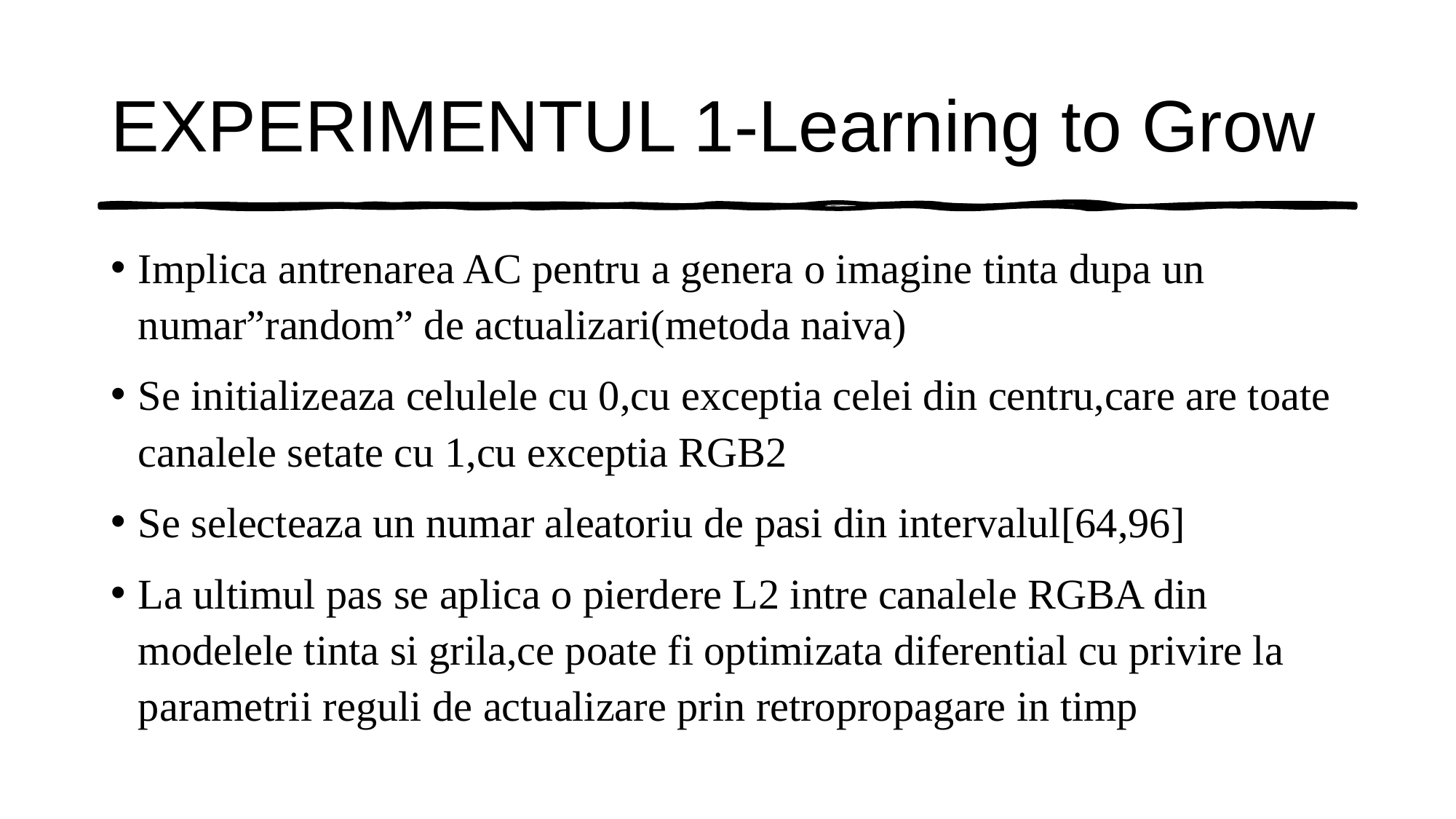

# EXPERIMENTUL 1-Learning to Grow
Implica antrenarea AC pentru a genera o imagine tinta dupa un numar”random” de actualizari(metoda naiva)
Se initializeaza celulele cu 0,cu exceptia celei din centru,care are toate canalele setate cu 1,cu exceptia RGB2
Se selecteaza un numar aleatoriu de pasi din intervalul[64,96]
La ultimul pas se aplica o pierdere L2 intre canalele RGBA din modelele tinta si grila,ce poate fi optimizata diferential cu privire la parametrii reguli de actualizare prin retropropagare in timp